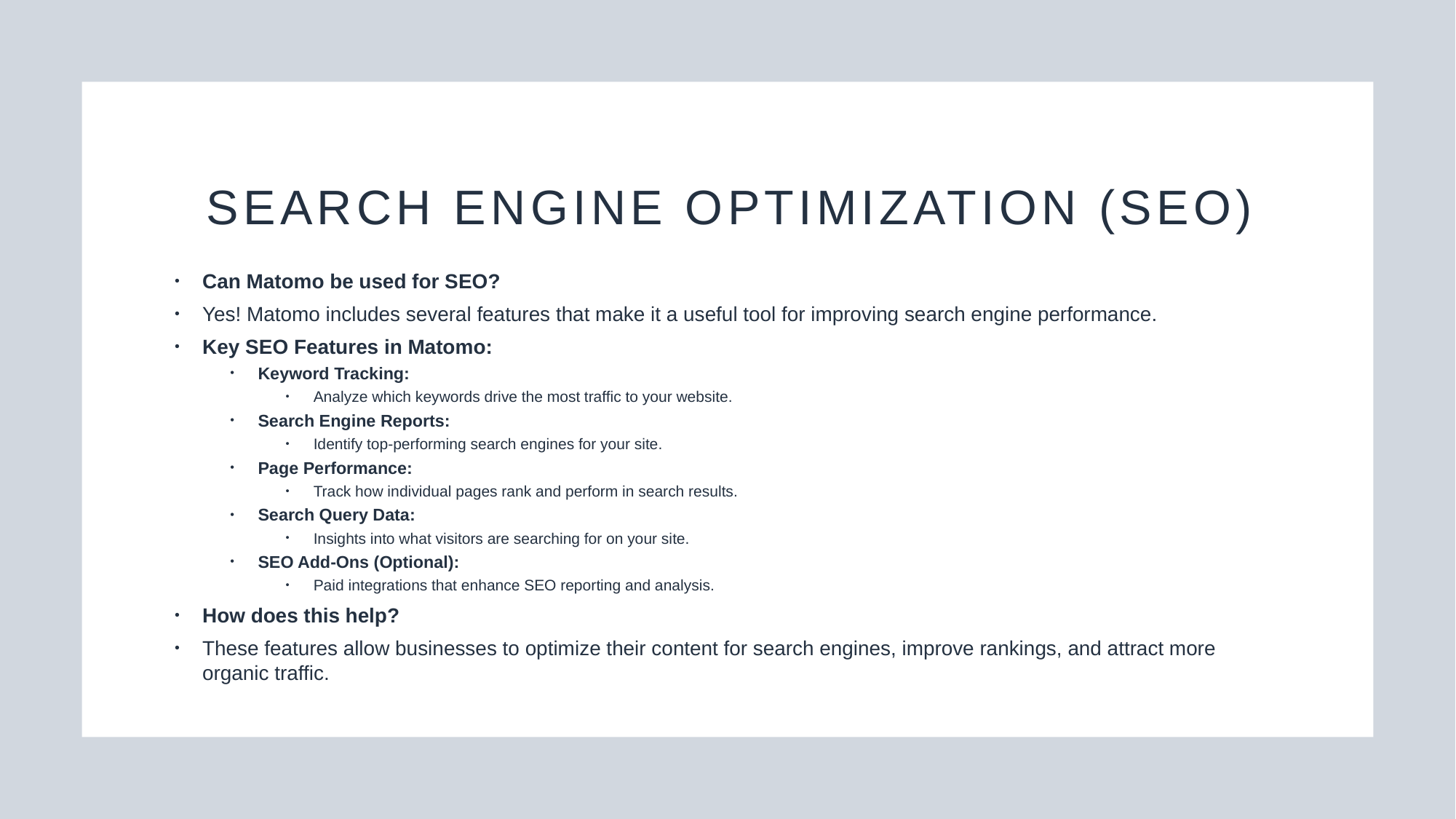

# Search Engine Optimization (SEO)
Can Matomo be used for SEO?
Yes! Matomo includes several features that make it a useful tool for improving search engine performance.
Key SEO Features in Matomo:
Keyword Tracking:
Analyze which keywords drive the most traffic to your website.
Search Engine Reports:
Identify top-performing search engines for your site.
Page Performance:
Track how individual pages rank and perform in search results.
Search Query Data:
Insights into what visitors are searching for on your site.
SEO Add-Ons (Optional):
Paid integrations that enhance SEO reporting and analysis.
How does this help?
These features allow businesses to optimize their content for search engines, improve rankings, and attract more organic traffic.